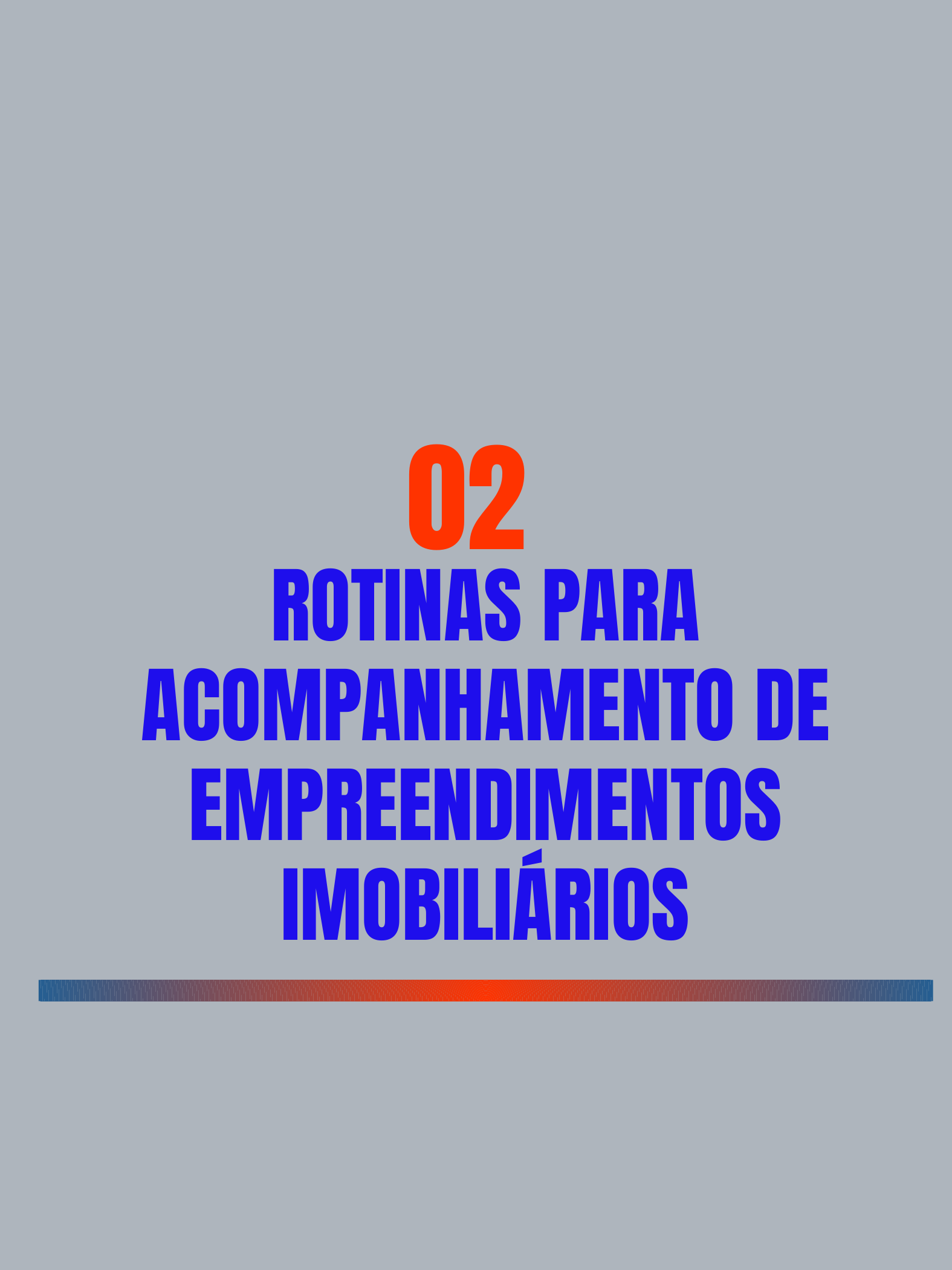

02
ROTINAS PARA ACOMPANHAMENTO DE EMPREENDIMENTOS IMOBILIÁRIOS

8